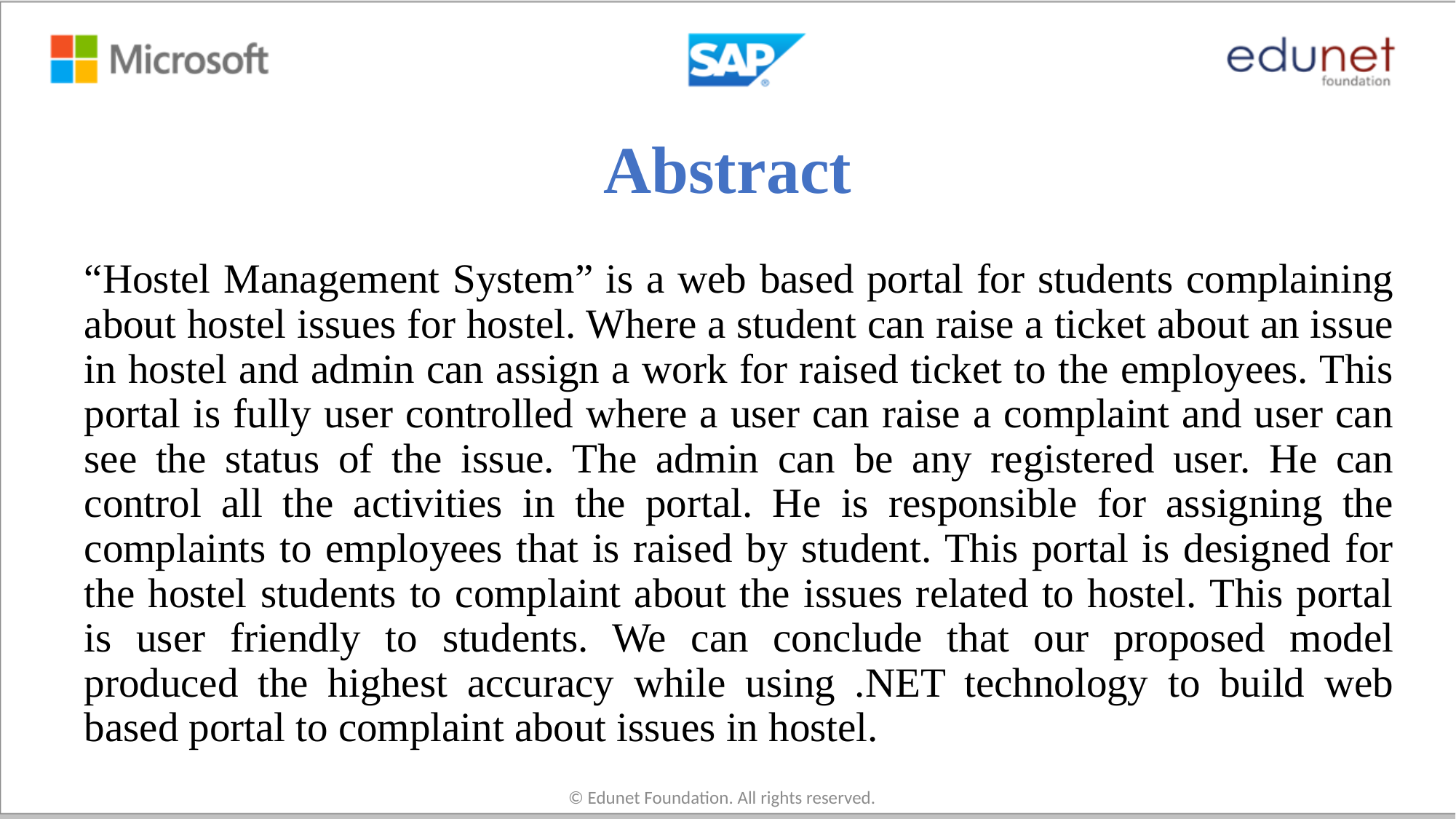

# Abstract
“Hostel Management System” is a web based portal for students complaining about hostel issues for hostel. Where a student can raise a ticket about an issue in hostel and admin can assign a work for raised ticket to the employees. This portal is fully user controlled where a user can raise a complaint and user can see the status of the issue. The admin can be any registered user. He can control all the activities in the portal. He is responsible for assigning the complaints to employees that is raised by student. This portal is designed for the hostel students to complaint about the issues related to hostel. This portal is user friendly to students. We can conclude that our proposed model produced the highest accuracy while using .NET technology to build web based portal to complaint about issues in hostel.
© Edunet Foundation. All rights reserved.